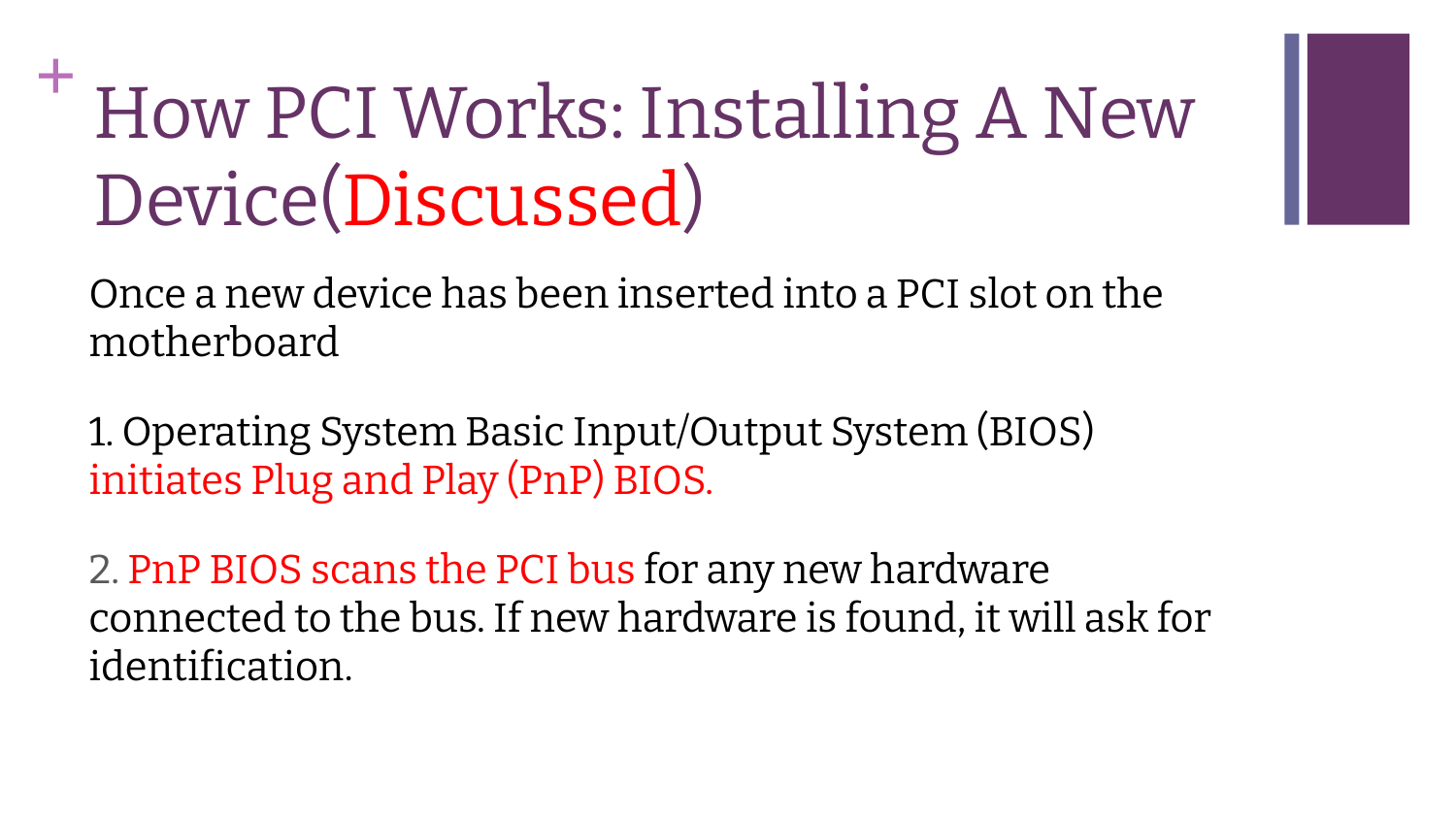

# How PCI Works: Installing A New Device(Discussed)
Once a new device has been inserted into a PCI slot on the motherboard
1. Operating System Basic Input/Output System (BIOS) initiates Plug and Play (PnP) BIOS.
2. PnP BIOS scans the PCI bus for any new hardware connected to the bus. If new hardware is found, it will ask for identification.